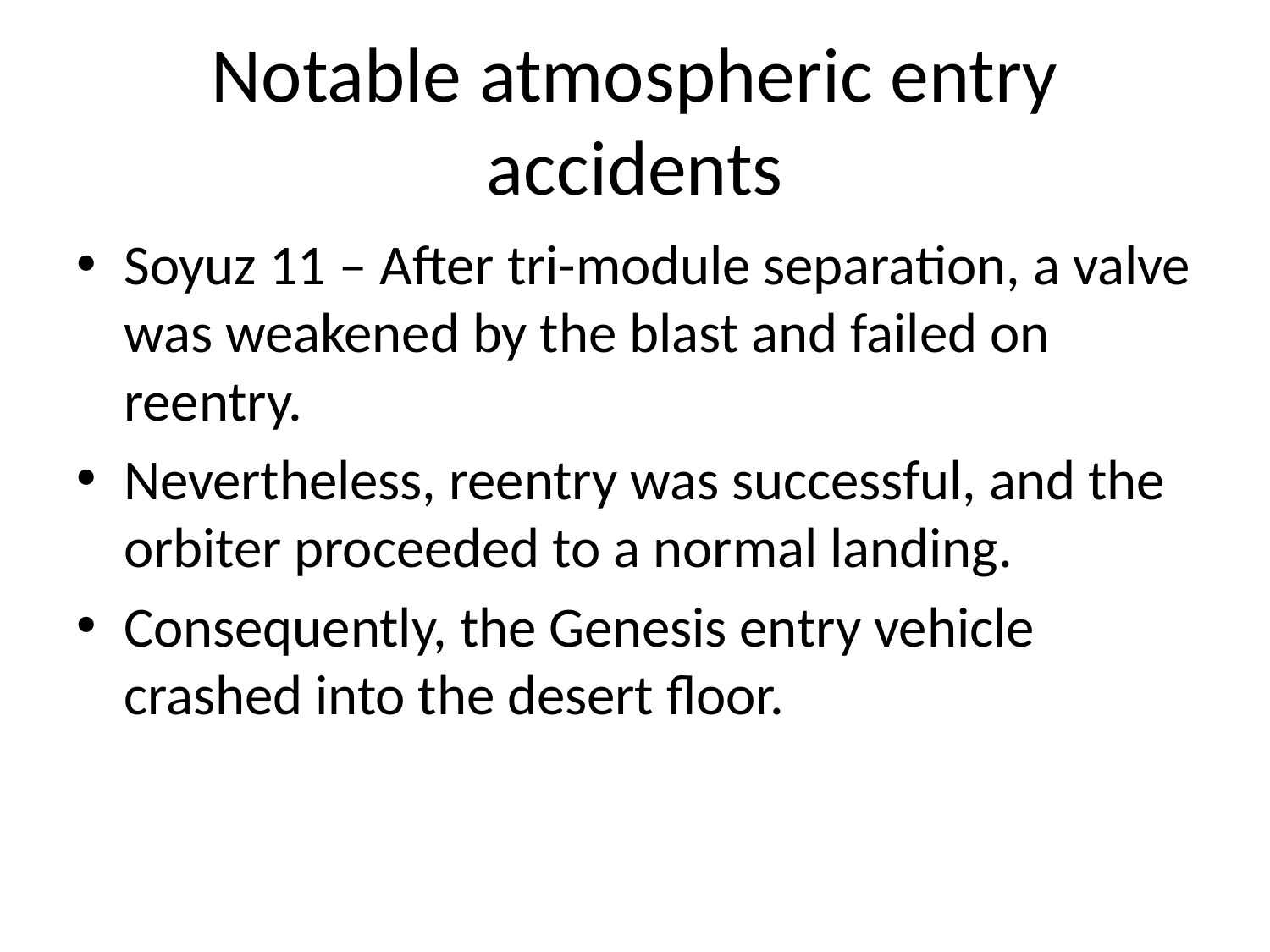

# Notable atmospheric entry accidents
Soyuz 11 – After tri-module separation, a valve was weakened by the blast and failed on reentry.
Nevertheless, reentry was successful, and the orbiter proceeded to a normal landing.
Consequently, the Genesis entry vehicle crashed into the desert floor.